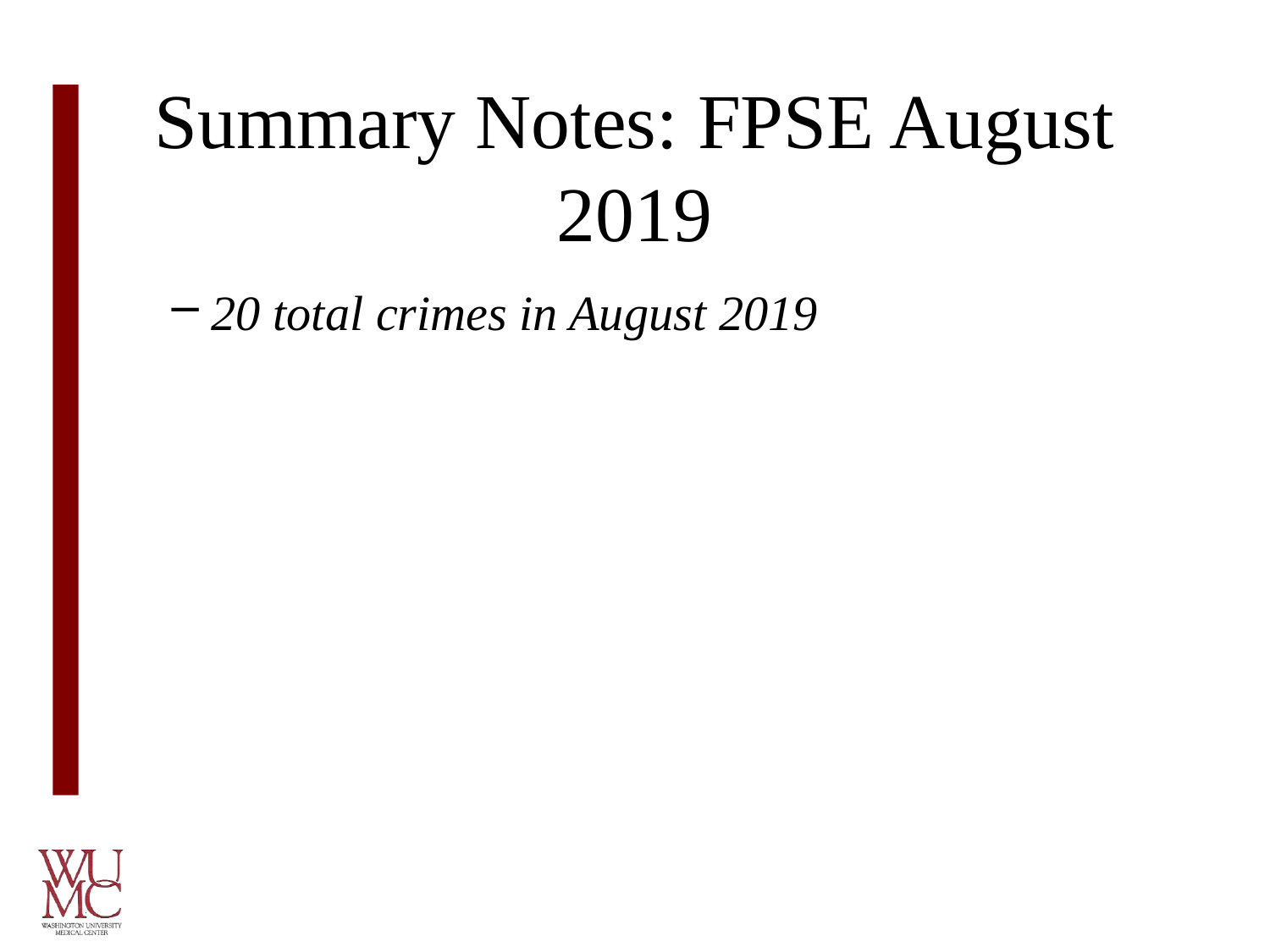

# Summary Notes: FPSE August 2019
20 total crimes in August 2019